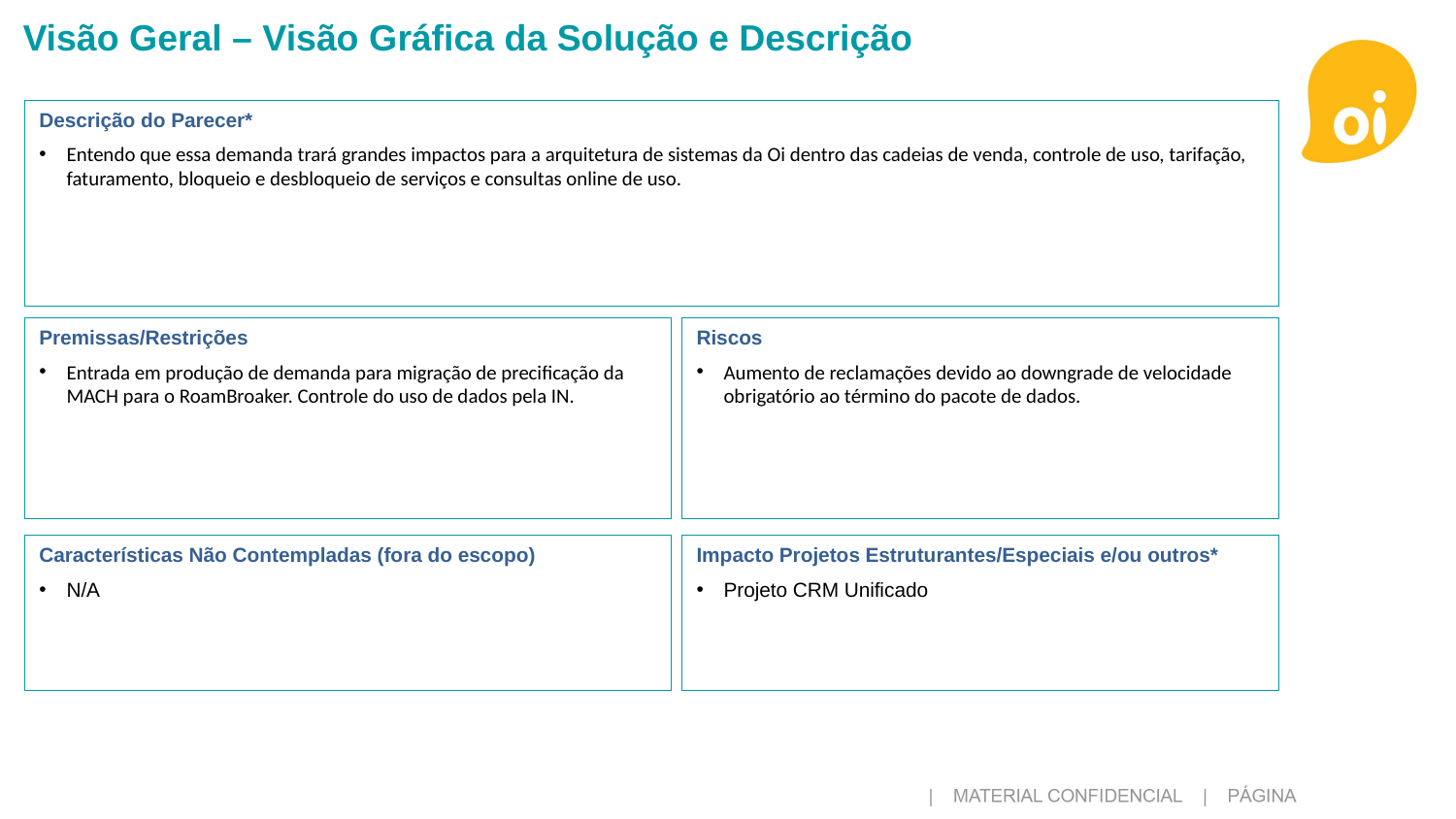

Visão Geral – Visão Gráfica da Solução e Descrição
Descrição do Parecer*
Entendo que essa demanda trará grandes impactos para a arquitetura de sistemas da Oi dentro das cadeias de venda, controle de uso, tarifação, faturamento, bloqueio e desbloqueio de serviços e consultas online de uso.

Premissas/Restrições
Entrada em produção de demanda para migração de precificação da MACH para o RoamBroaker. Controle do uso de dados pela IN.
Riscos
Aumento de reclamações devido ao downgrade de velocidade obrigatório ao término do pacote de dados.
Características Não Contempladas (fora do escopo)
N/A

Impacto Projetos Estruturantes/Especiais e/ou outros*
Projeto CRM Unificado